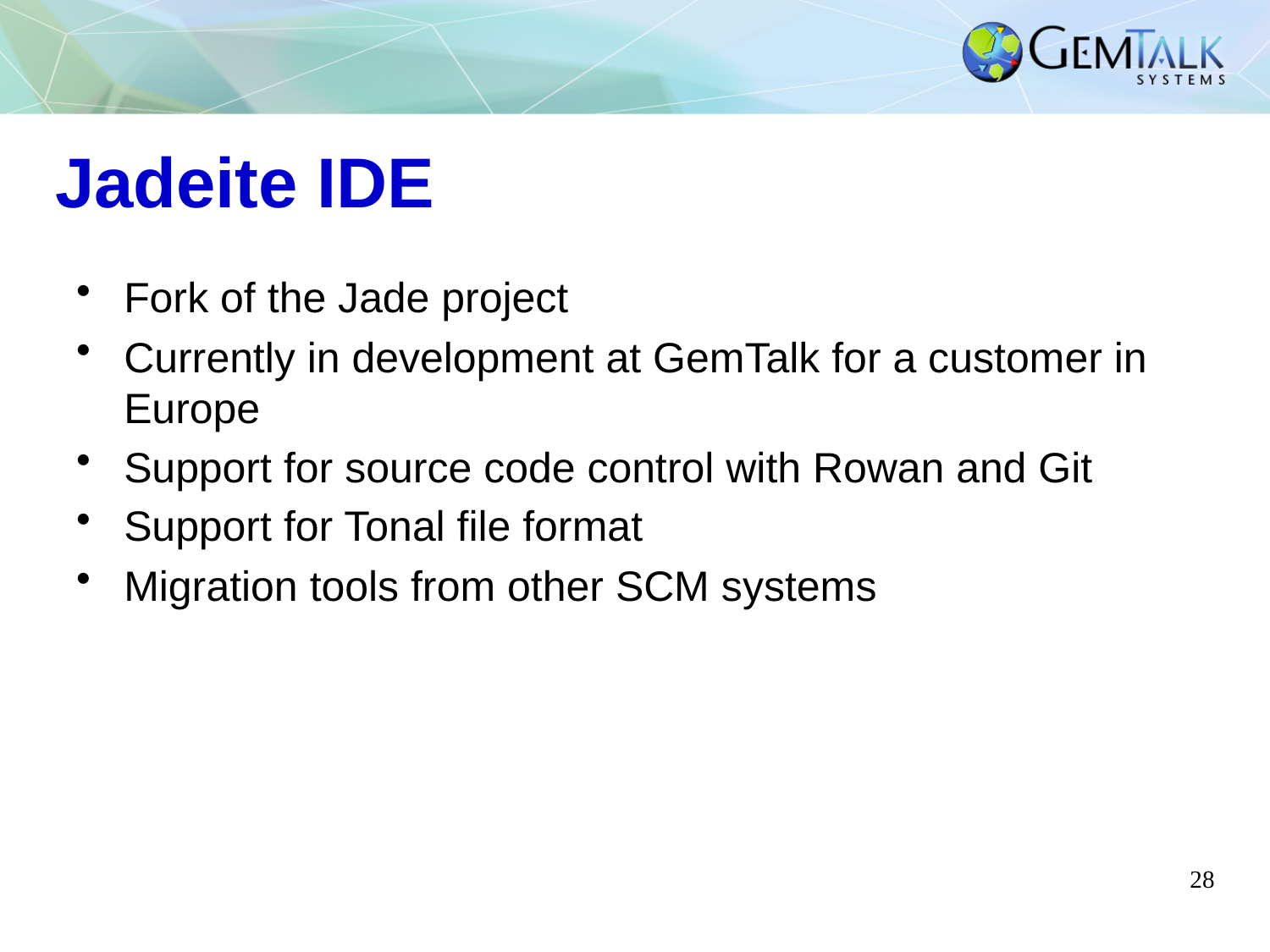

# Jadeite IDE
Fork of the Jade project
Currently in development at GemTalk for a customer in Europe
Support for source code control with Rowan and Git
Support for Tonal file format
Migration tools from other SCM systems
28